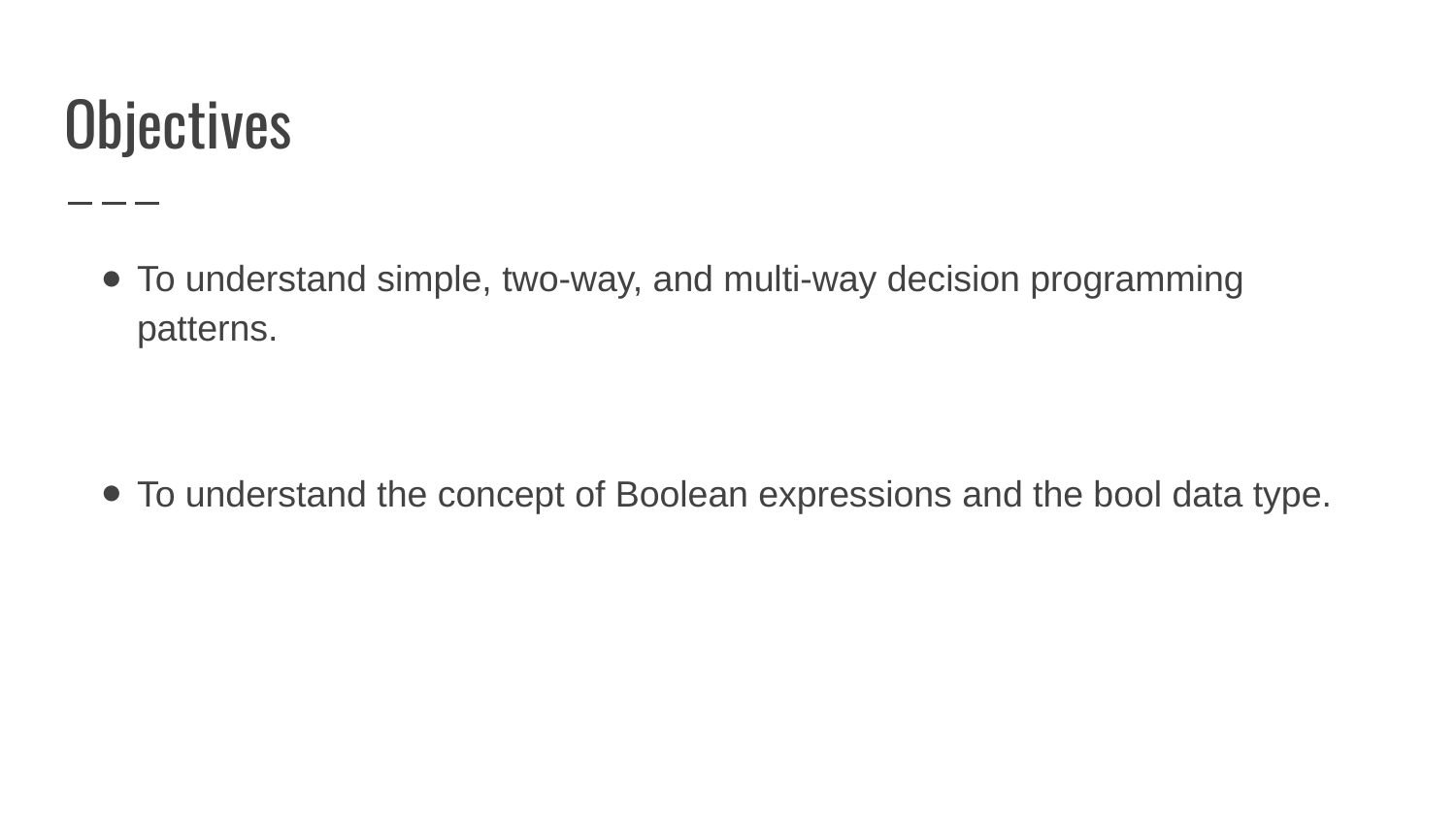

# Objectives
To understand simple, two-way, and multi-way decision programming patterns.

To understand the concept of Boolean expressions and the bool data type.